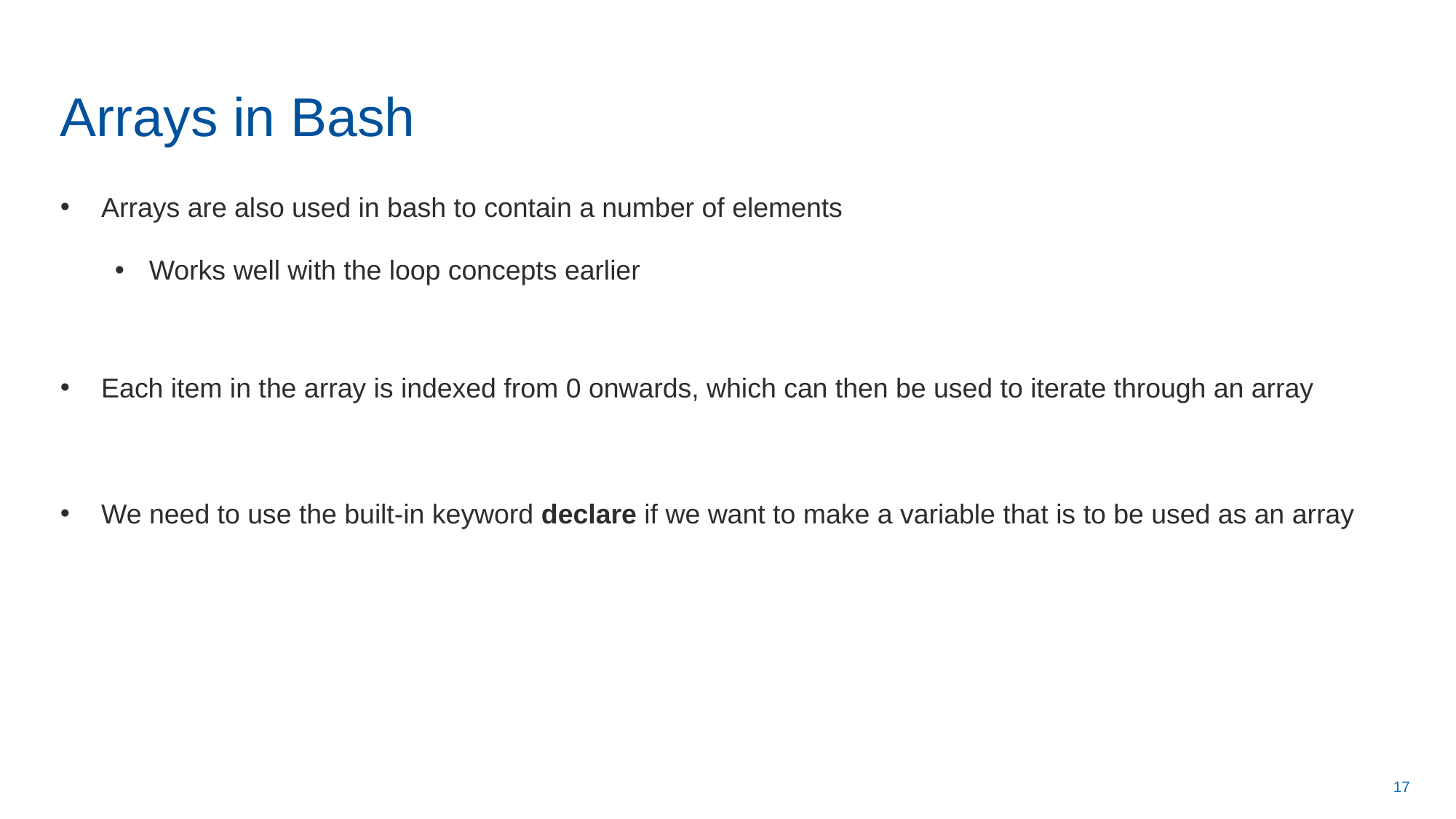

# Arrays in Bash
Arrays are also used in bash to contain a number of elements
Works well with the loop concepts earlier

Each item in the array is indexed from 0 onwards, which can then be used to iterate through an array

We need to use the built-in keyword declare if we want to make a variable that is to be used as an array